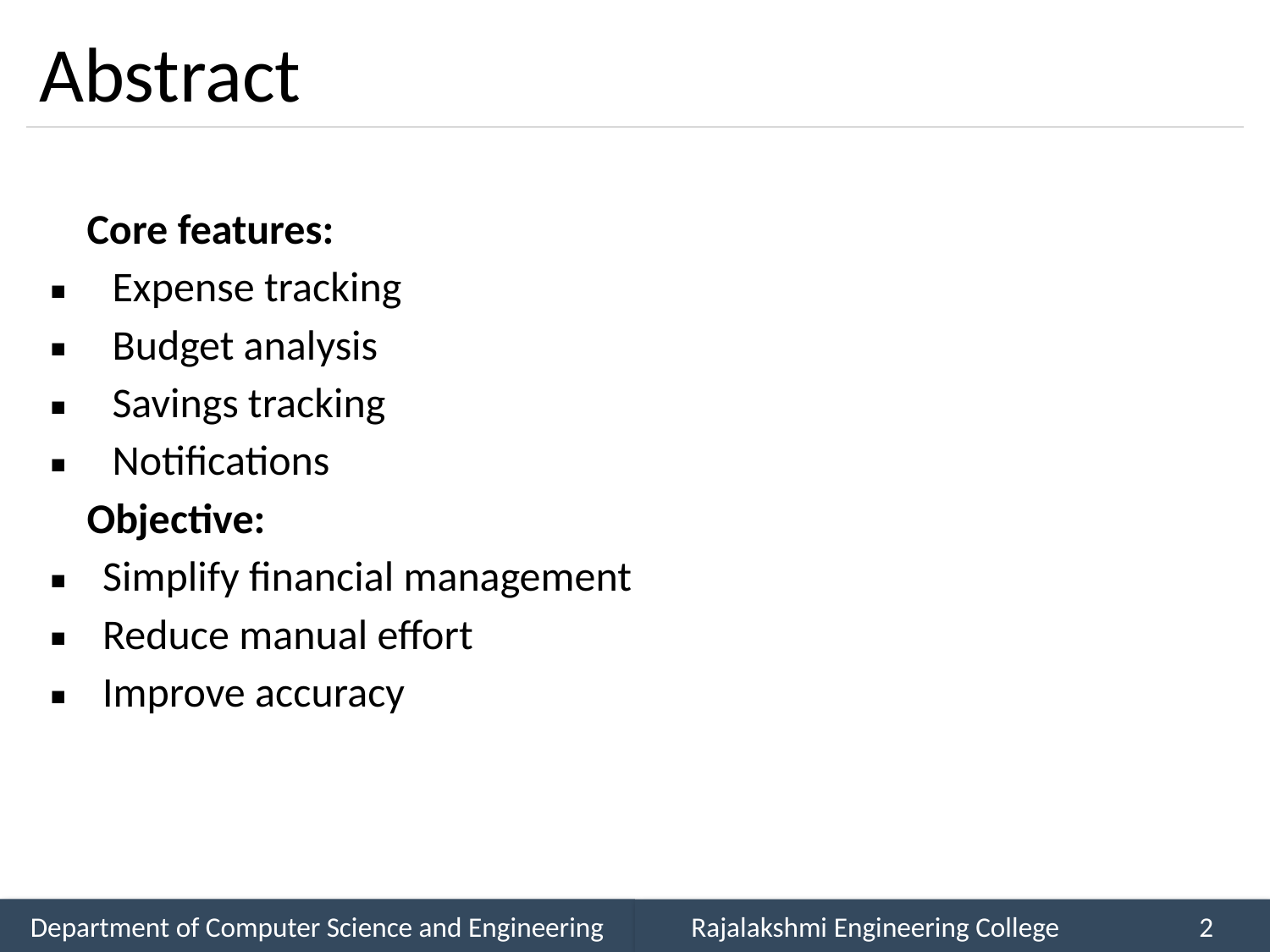

# Abstract

Core features:
 Expense tracking
 Budget analysis
 Savings tracking
 Notifications
Objective:
Simplify financial management
Reduce manual effort
Improve accuracy